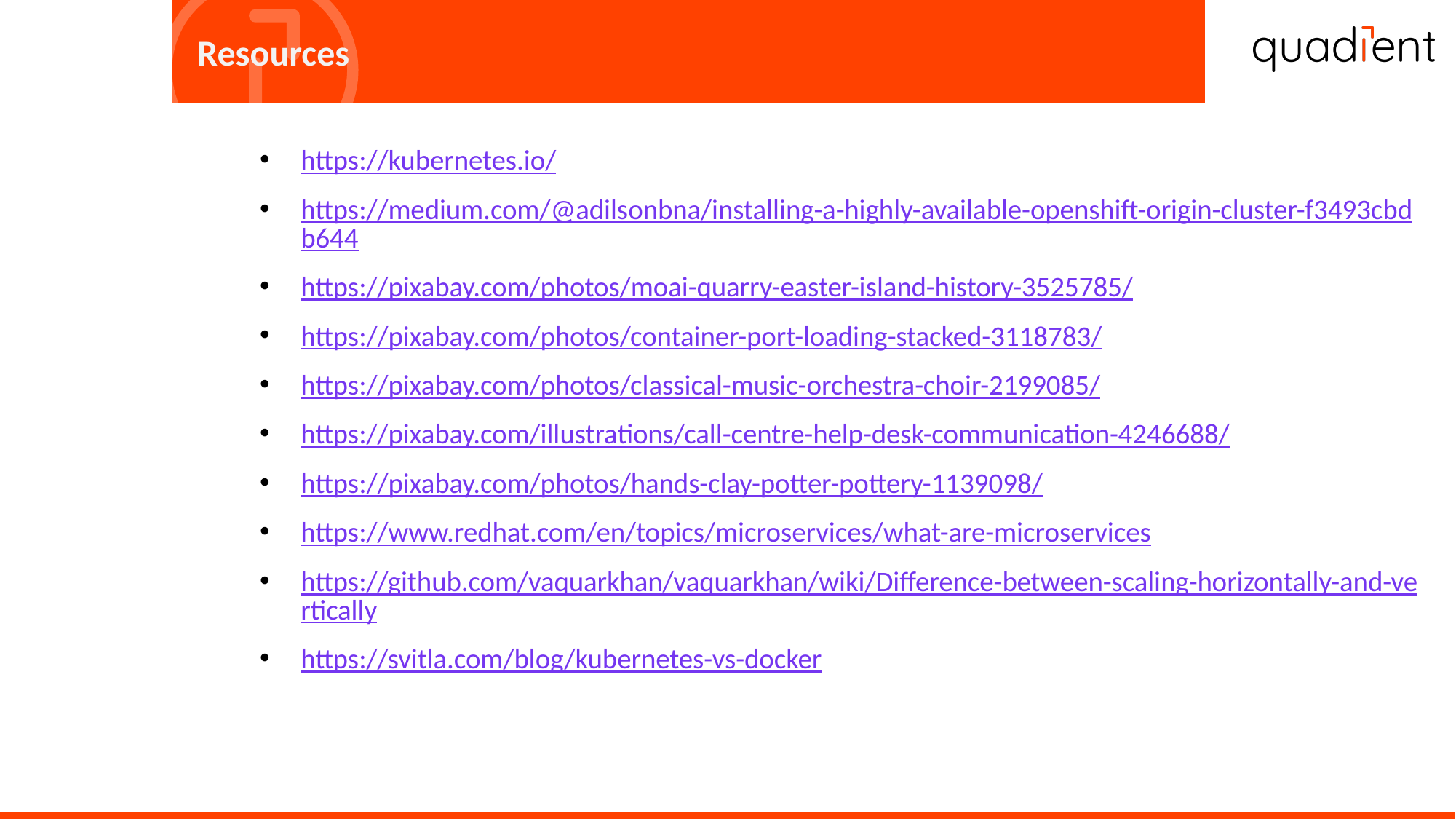

# Resources
https://kubernetes.io/
https://medium.com/@adilsonbna/installing-a-highly-available-openshift-origin-cluster-f3493cbdb644
https://pixabay.com/photos/moai-quarry-easter-island-history-3525785/
https://pixabay.com/photos/container-port-loading-stacked-3118783/
https://pixabay.com/photos/classical-music-orchestra-choir-2199085/
https://pixabay.com/illustrations/call-centre-help-desk-communication-4246688/
https://pixabay.com/photos/hands-clay-potter-pottery-1139098/
https://www.redhat.com/en/topics/microservices/what-are-microservices
https://github.com/vaquarkhan/vaquarkhan/wiki/Difference-between-scaling-horizontally-and-vertically
https://svitla.com/blog/kubernetes-vs-docker